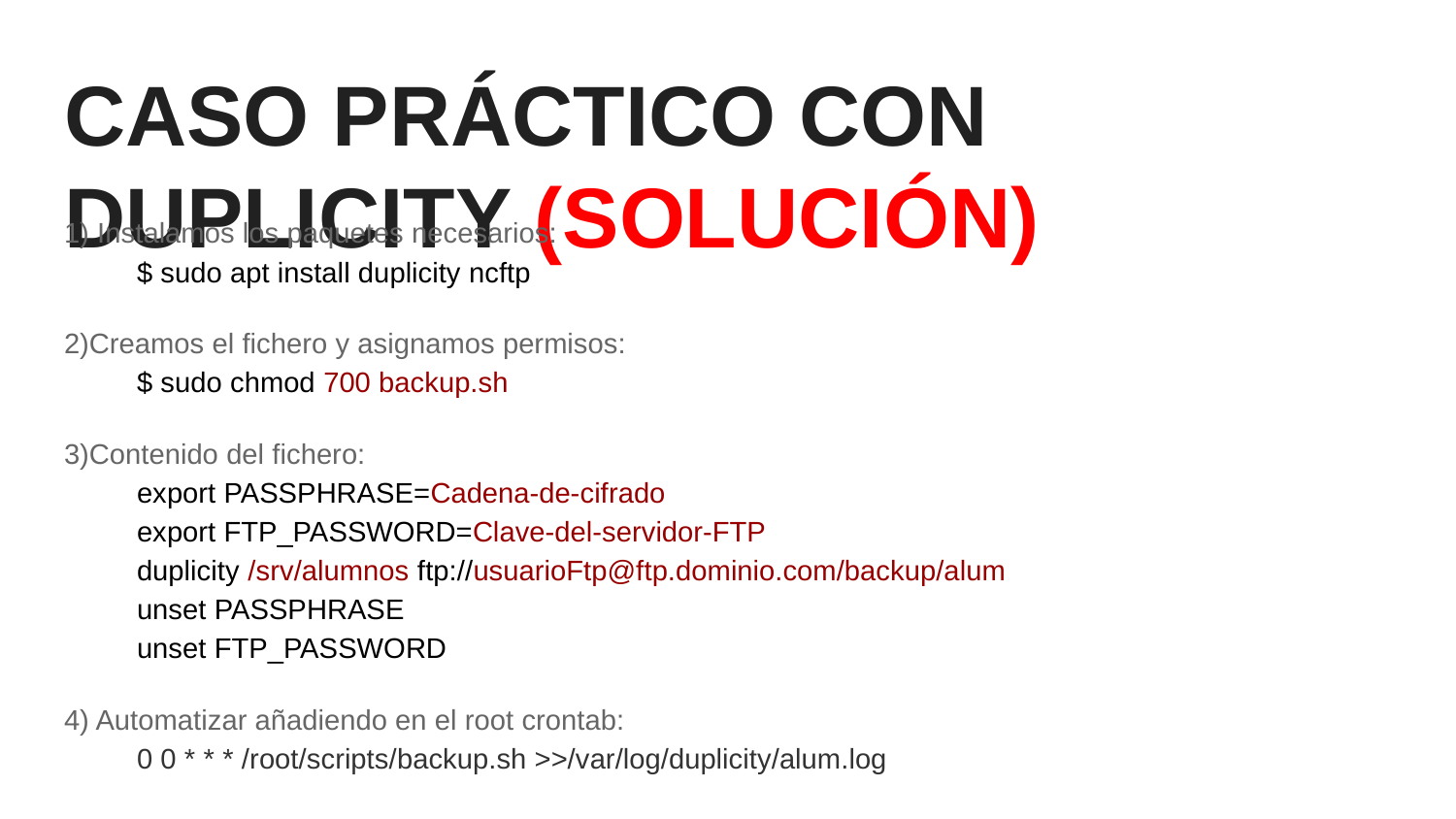

# CASO PRÁCTICO CON DUPLICITY (SOLUCIÓN)
1) Instalamos los paquetes necesarios:
$ sudo apt install duplicity ncftp
2)Creamos el fichero y asignamos permisos:
$ sudo chmod 700 backup.sh
3)Contenido del fichero:
export PASSPHRASE=Cadena-de-cifrado
export FTP_PASSWORD=Clave-del-servidor-FTP
duplicity /srv/alumnos ftp://usuarioFtp@ftp.dominio.com/backup/alum
unset PASSPHRASE
unset FTP_PASSWORD
4) Automatizar añadiendo en el root crontab:
0 0 * * * /root/scripts/backup.sh >>/var/log/duplicity/alum.log